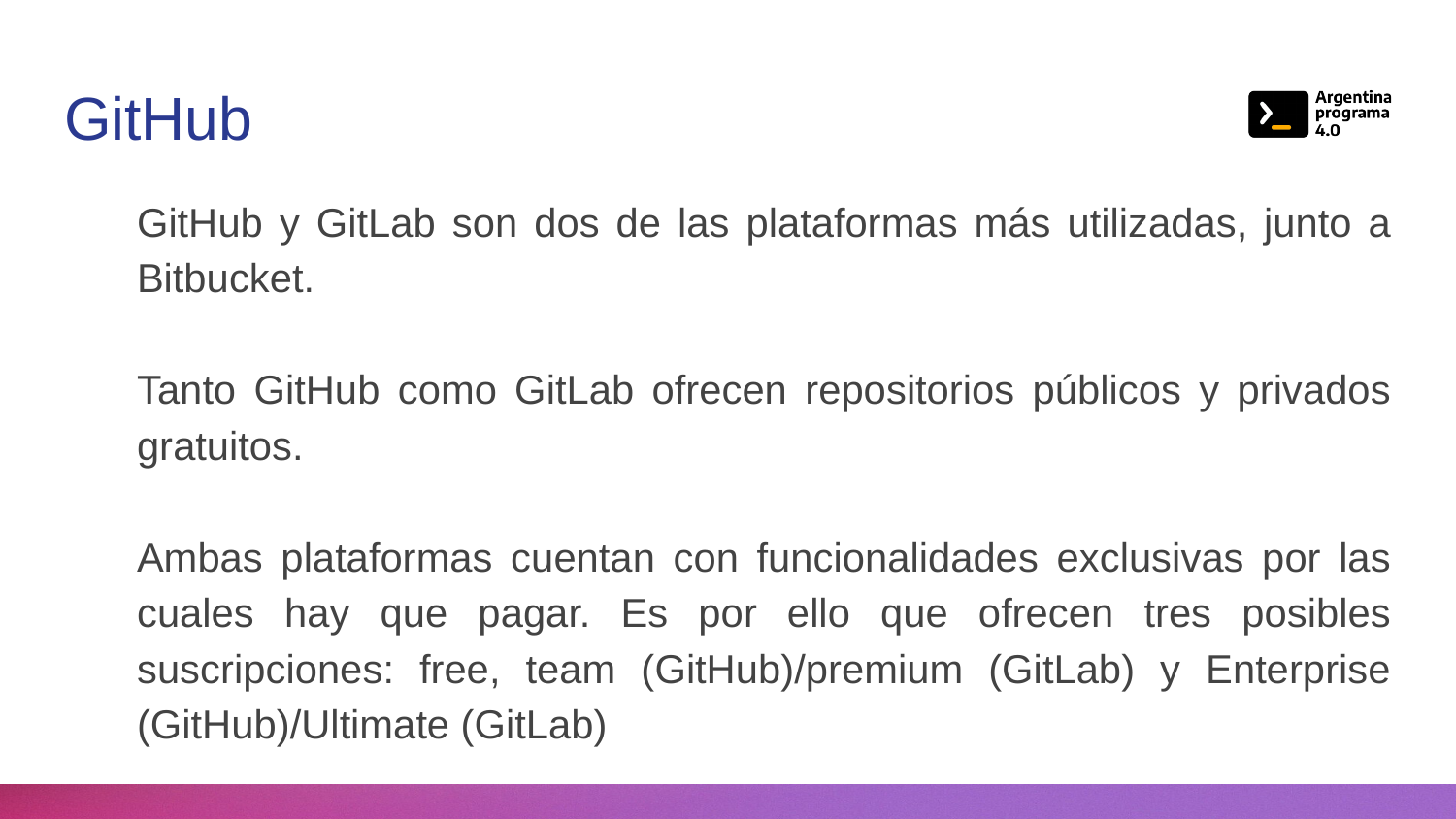

# GitHub
GitHub y GitLab son dos de las plataformas más utilizadas, junto a Bitbucket.

Tanto GitHub como GitLab ofrecen repositorios públicos y privados gratuitos.

Ambas plataformas cuentan con funcionalidades exclusivas por las cuales hay que pagar. Es por ello que ofrecen tres posibles suscripciones: free, team (GitHub)/premium (GitLab) y Enterprise (GitHub)/Ultimate (GitLab)